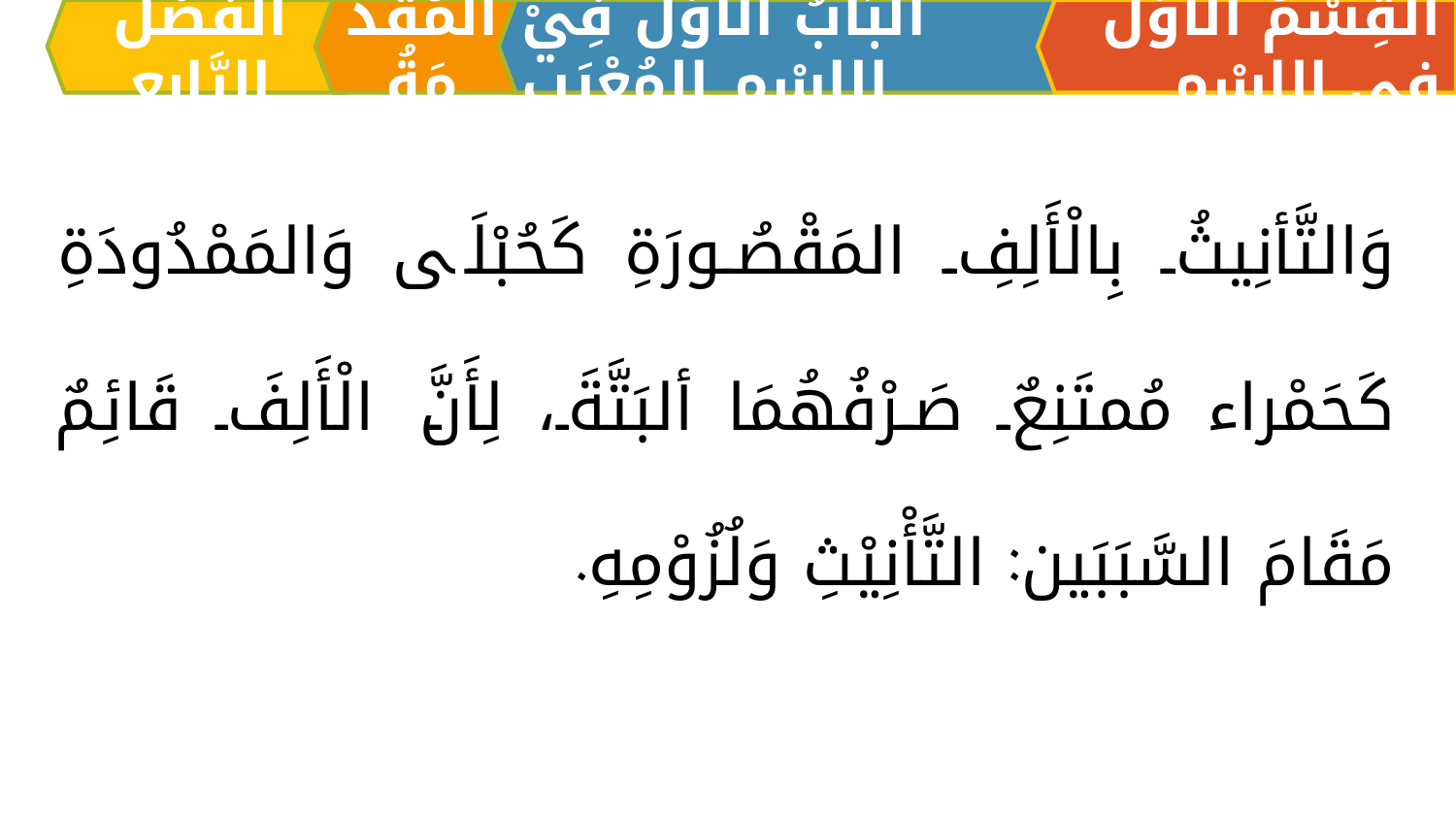

اَلْفَصْلُ الرَّابِعِ
الْمُقَدِّمَةُ
اَلبَابُ الْأَوَّلُ فِيْ الِاسْمِ المُعْرَبِ
القِسْمُ الْأَوَّلُ فِي الِاسْمِ
وَالتَّأنِيثُ بِالْأَلِفِ المَقْصُورَةِ كَحُبْلَى وَالمَمْدُودَةِ كَحَمْراء مُمتَنِعٌ صَرْفُهُمَا ألبَتَّةَ، لِأَنَّ الْأَلِفَ قَائِمٌ مَقَامَ السَّبَبَين: التَّأْنِيْثِ وَلُزُوْمِهِ.